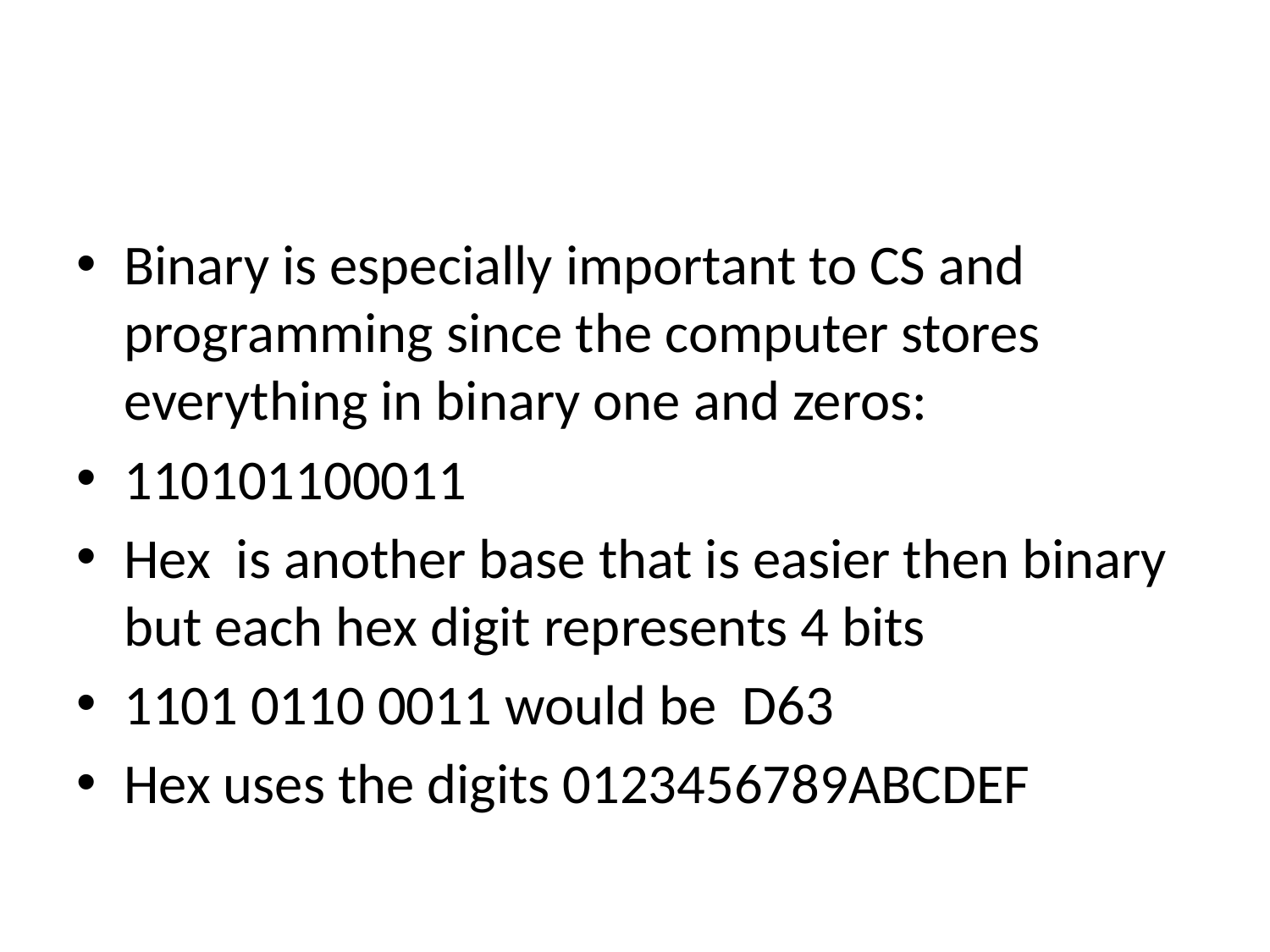

Binary is especially important to CS and programming since the computer stores everything in binary one and zeros:
110101100011
Hex  is another base that is easier then binary but each hex digit represents 4 bits
1101 0110 0011 would be  D63
Hex uses the digits 0123456789ABCDEF